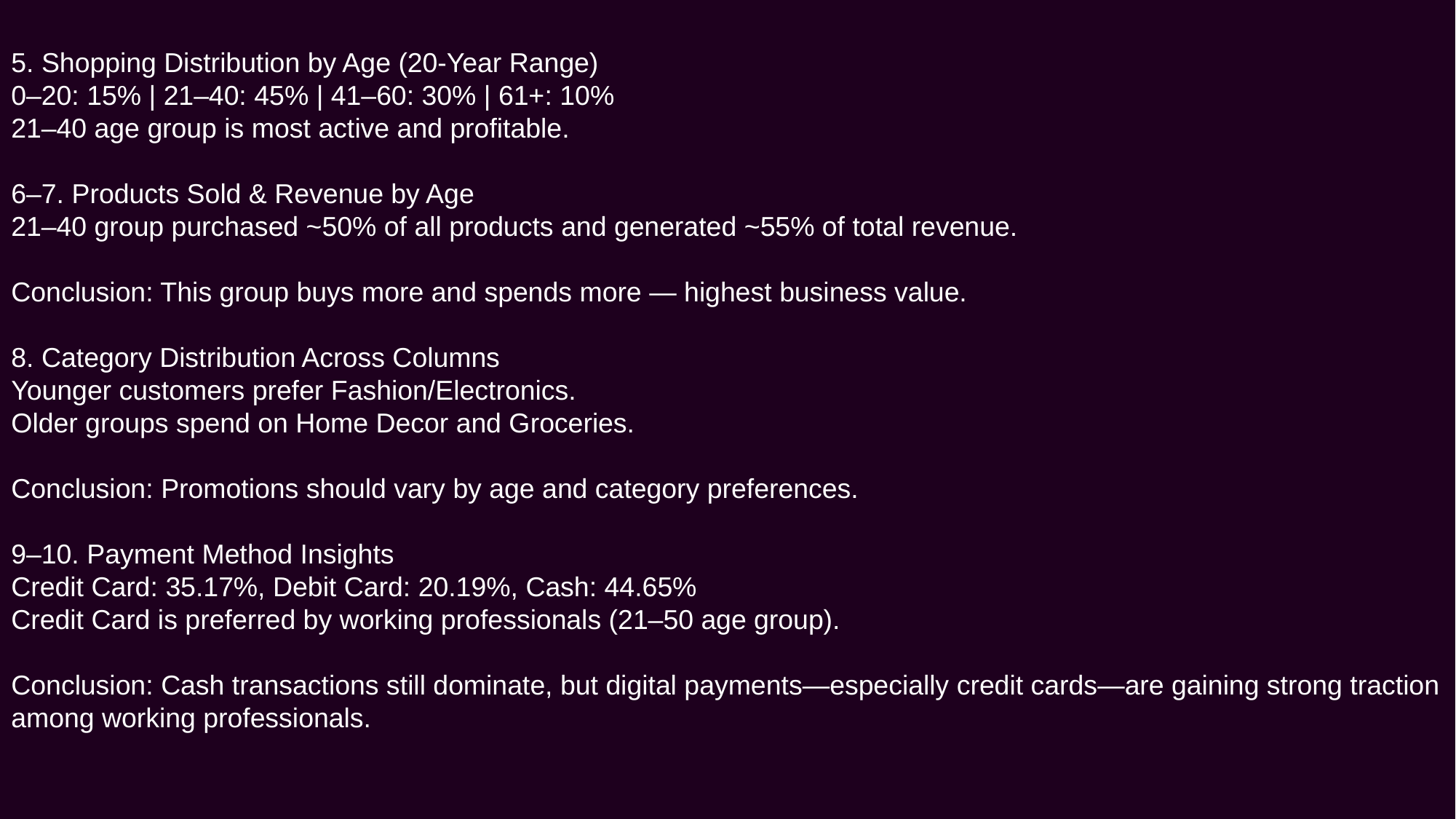

5. Shopping Distribution by Age (20-Year Range)
0–20: 15% | 21–40: 45% | 41–60: 30% | 61+: 10%
21–40 age group is most active and profitable.

6–7. Products Sold & Revenue by Age
21–40 group purchased ~50% of all products and generated ~55% of total revenue.

Conclusion: This group buys more and spends more — highest business value.

8. Category Distribution Across Columns
Younger customers prefer Fashion/Electronics.
Older groups spend on Home Decor and Groceries.

Conclusion: Promotions should vary by age and category preferences.

9–10. Payment Method Insights
Credit Card: 35.17%, Debit Card: 20.19%, Cash: 44.65%
Credit Card is preferred by working professionals (21–50 age group).

Conclusion: Cash transactions still dominate, but digital payments—especially credit cards—are gaining strong traction among working professionals.